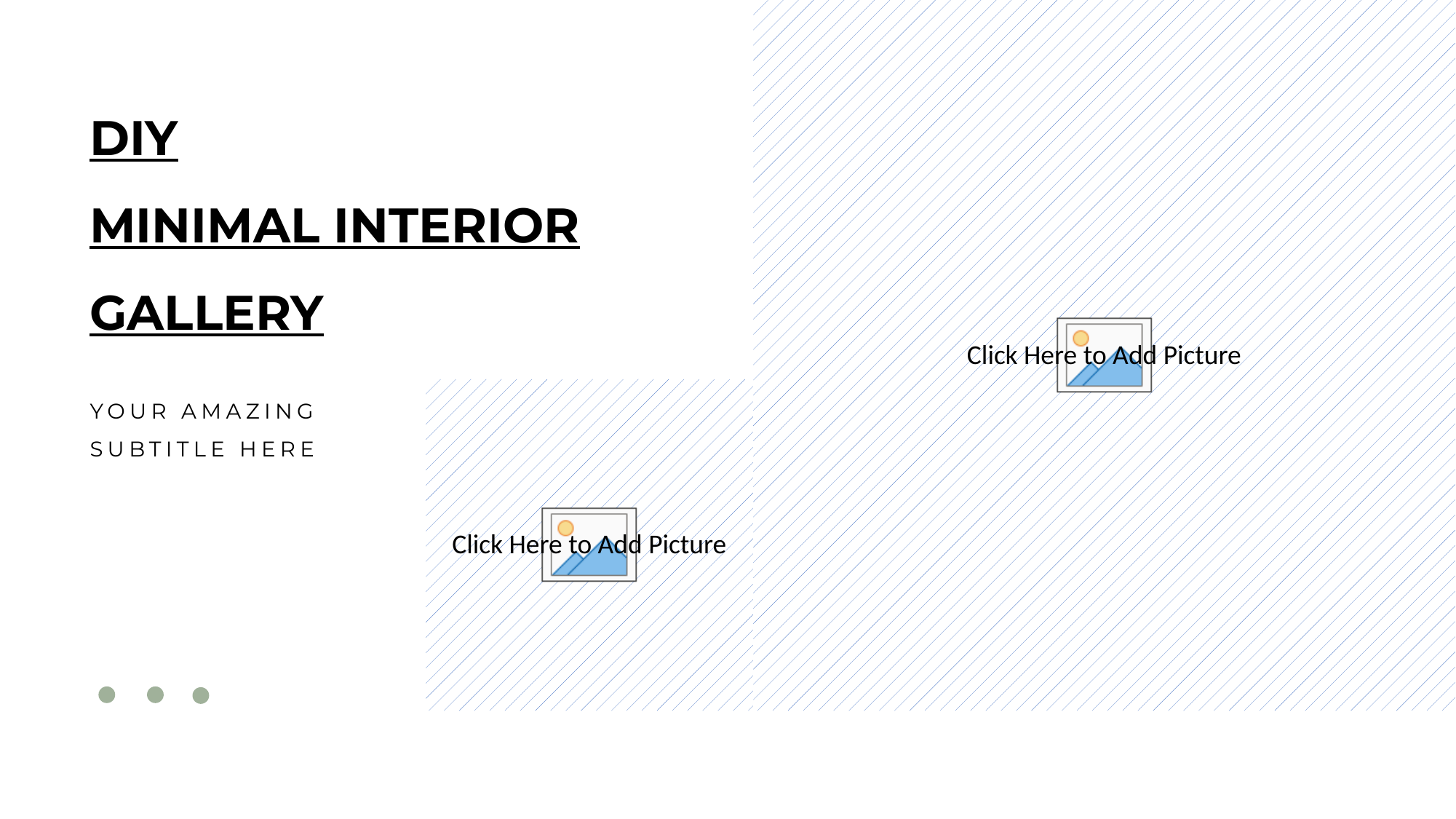

DIY
MINIMAL INTERIOR
GALLERY
YOUR AMAZING SUBTITLE HERE